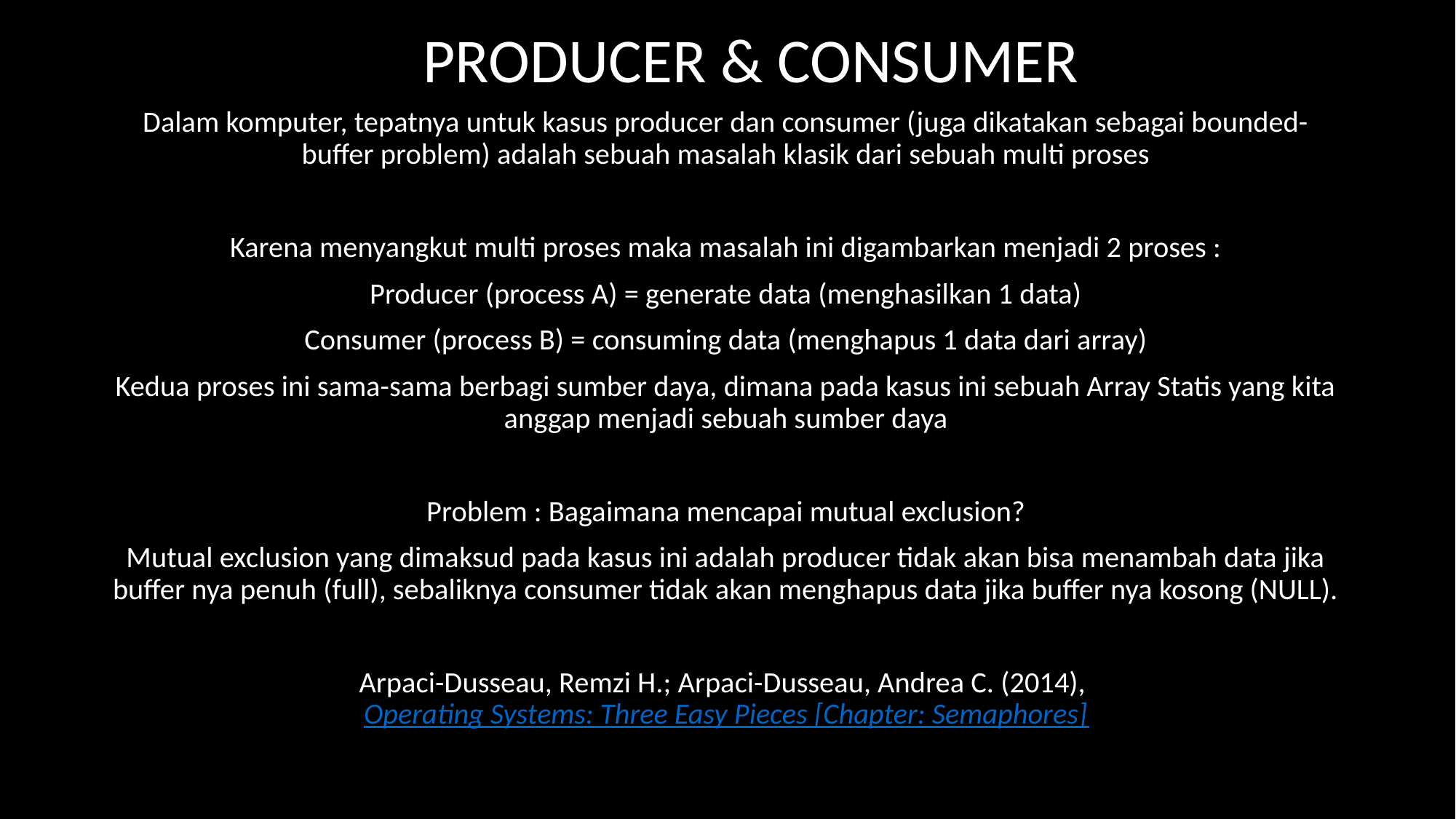

# PRODUCER & CONSUMER
Dalam komputer, tepatnya untuk kasus producer dan consumer (juga dikatakan sebagai bounded-buffer problem) adalah sebuah masalah klasik dari sebuah multi proses

Karena menyangkut multi proses maka masalah ini digambarkan menjadi 2 proses :
Producer (process A) = generate data (menghasilkan 1 data)
Consumer (process B) = consuming data (menghapus 1 data dari array)
Kedua proses ini sama-sama berbagi sumber daya, dimana pada kasus ini sebuah Array Statis yang kita anggap menjadi sebuah sumber daya

Problem : Bagaimana mencapai mutual exclusion?
Mutual exclusion yang dimaksud pada kasus ini adalah producer tidak akan bisa menambah data jika buffer nya penuh (full), sebaliknya consumer tidak akan menghapus data jika buffer nya kosong (NULL).

Arpaci-Dusseau, Remzi H.; Arpaci-Dusseau, Andrea C. (2014), Operating Systems: Three Easy Pieces [Chapter: Semaphores]